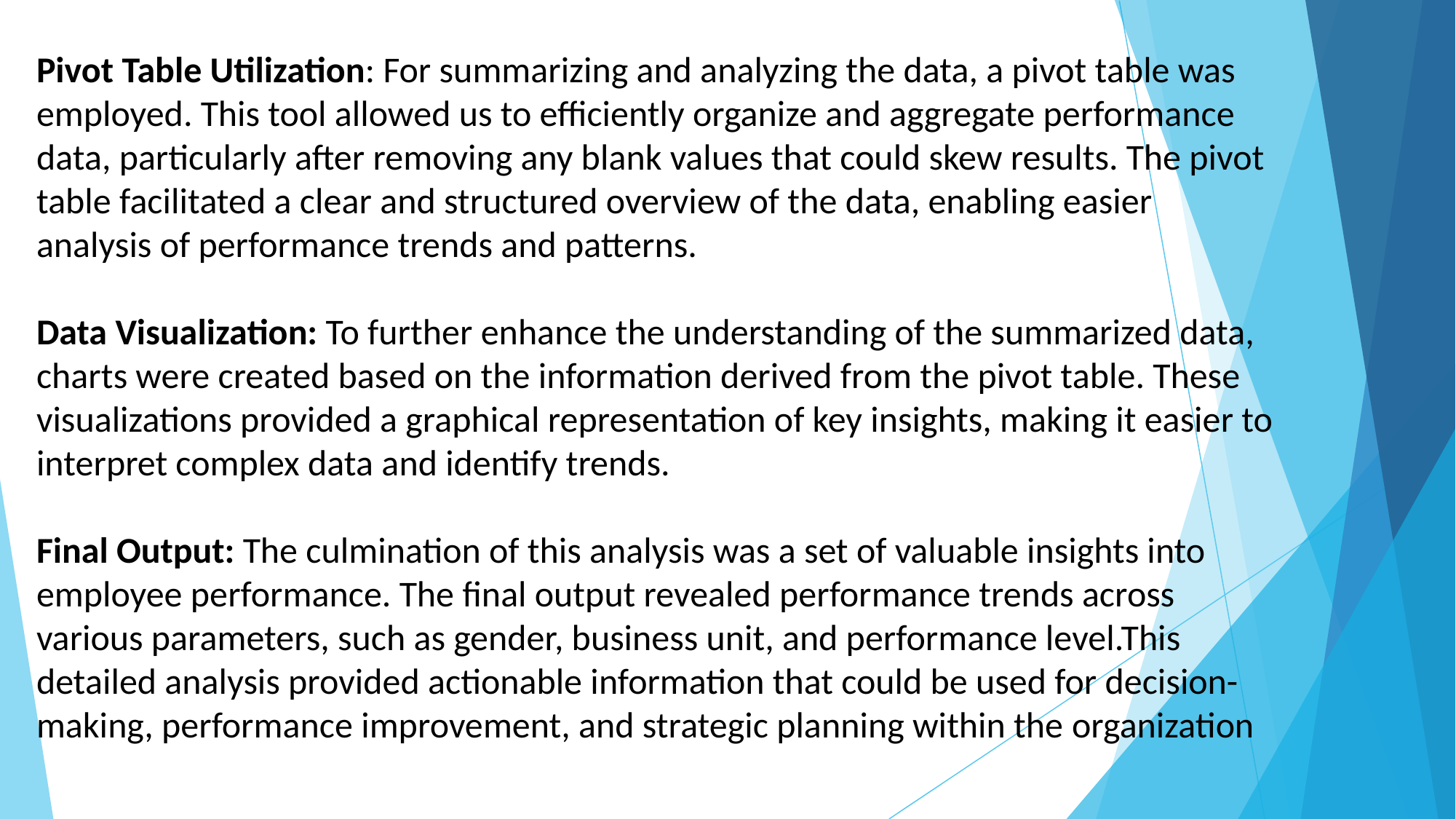

Pivot Table Utilization: For summarizing and analyzing the data, a pivot table was employed. This tool allowed us to efficiently organize and aggregate performance data, particularly after removing any blank values that could skew results. The pivot table facilitated a clear and structured overview of the data, enabling easier analysis of performance trends and patterns.

Data Visualization: To further enhance the understanding of the summarized data, charts were created based on the information derived from the pivot table. These visualizations provided a graphical representation of key insights, making it easier to interpret complex data and identify trends.

Final Output: The culmination of this analysis was a set of valuable insights into employee performance. The final output revealed performance trends across various parameters, such as gender, business unit, and performance level.This detailed analysis provided actionable information that could be used for decision- making, performance improvement, and strategic planning within the organization
#